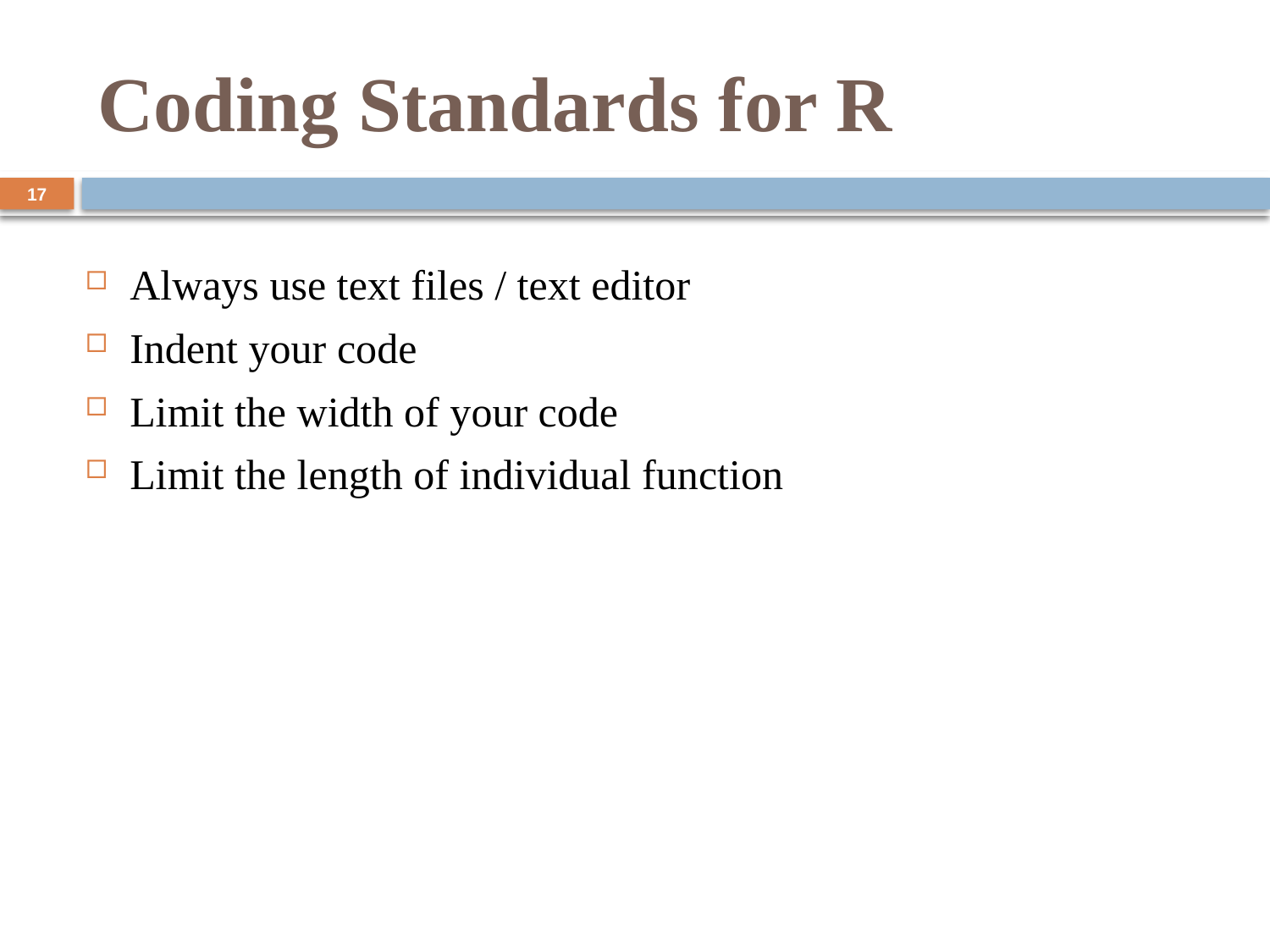

# Coding Standards for R
17

Always use text files / text editor
Indent your code
Limit the width of your code
Limit the length of individual function